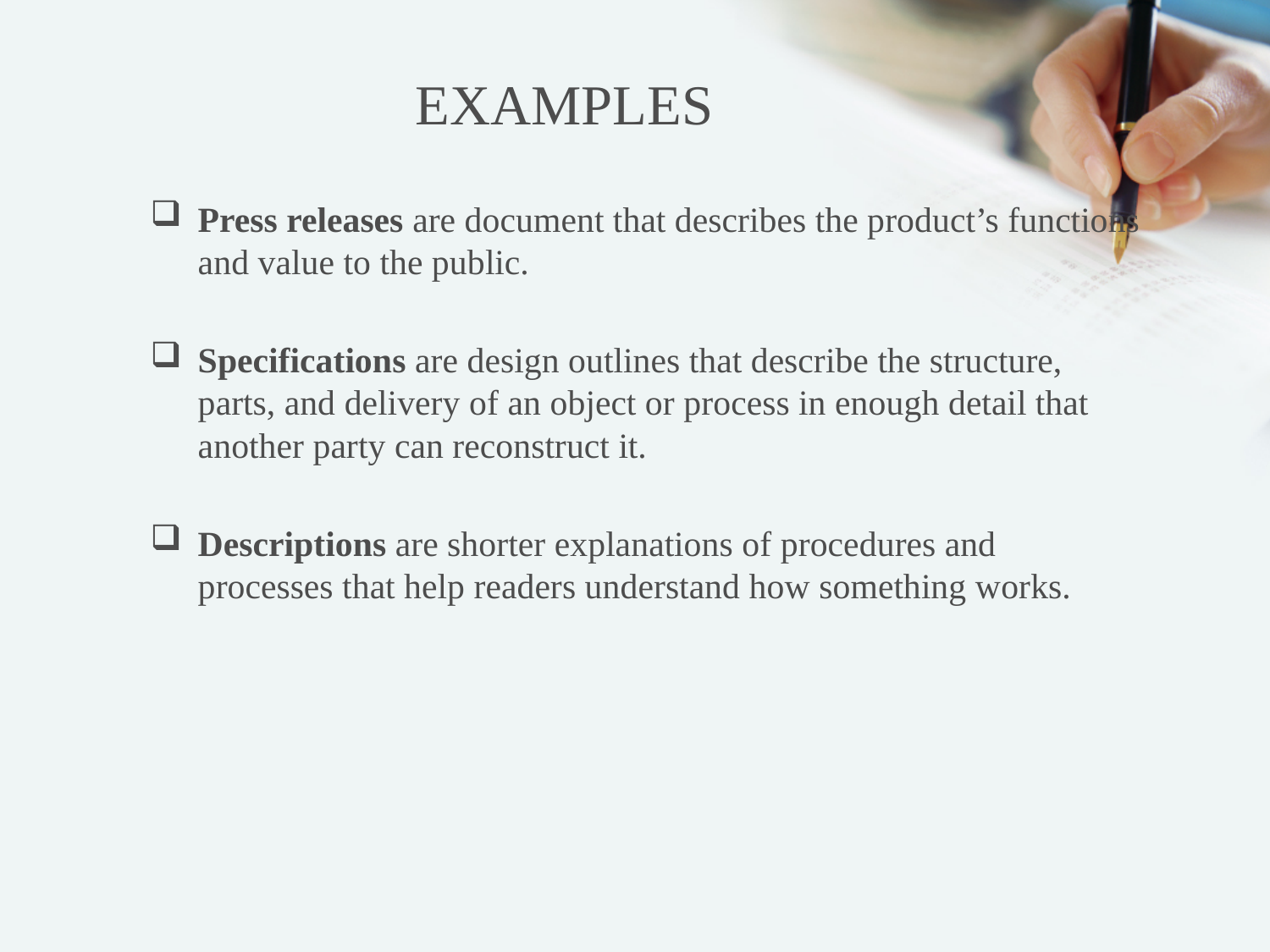

# EXAMPLES
Press releases are document that describes the product’s functions and value to the public.

Specifications are design outlines that describe the structure, parts, and delivery of an object or process in enough detail that another party can reconstruct it.

Descriptions are shorter explanations of procedures and processes that help readers understand how something works.